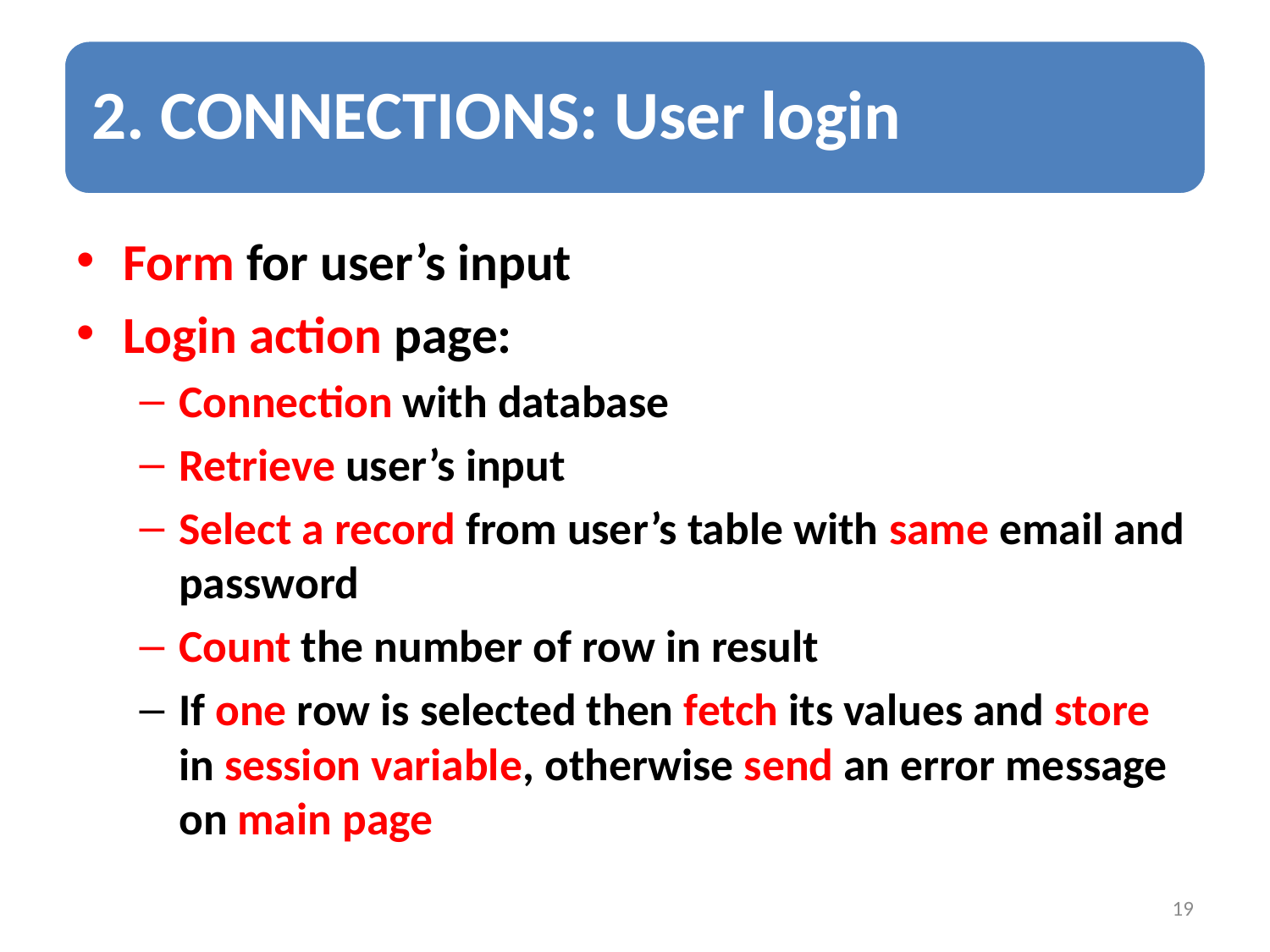

2. CONNECTIONS: User login
Form for user’s input
Login action page:
Connection with database
Retrieve user’s input
Select a record from user’s table with same email and password
Count the number of row in result
If one row is selected then fetch its values and store in session variable, otherwise send an error message on main page

19